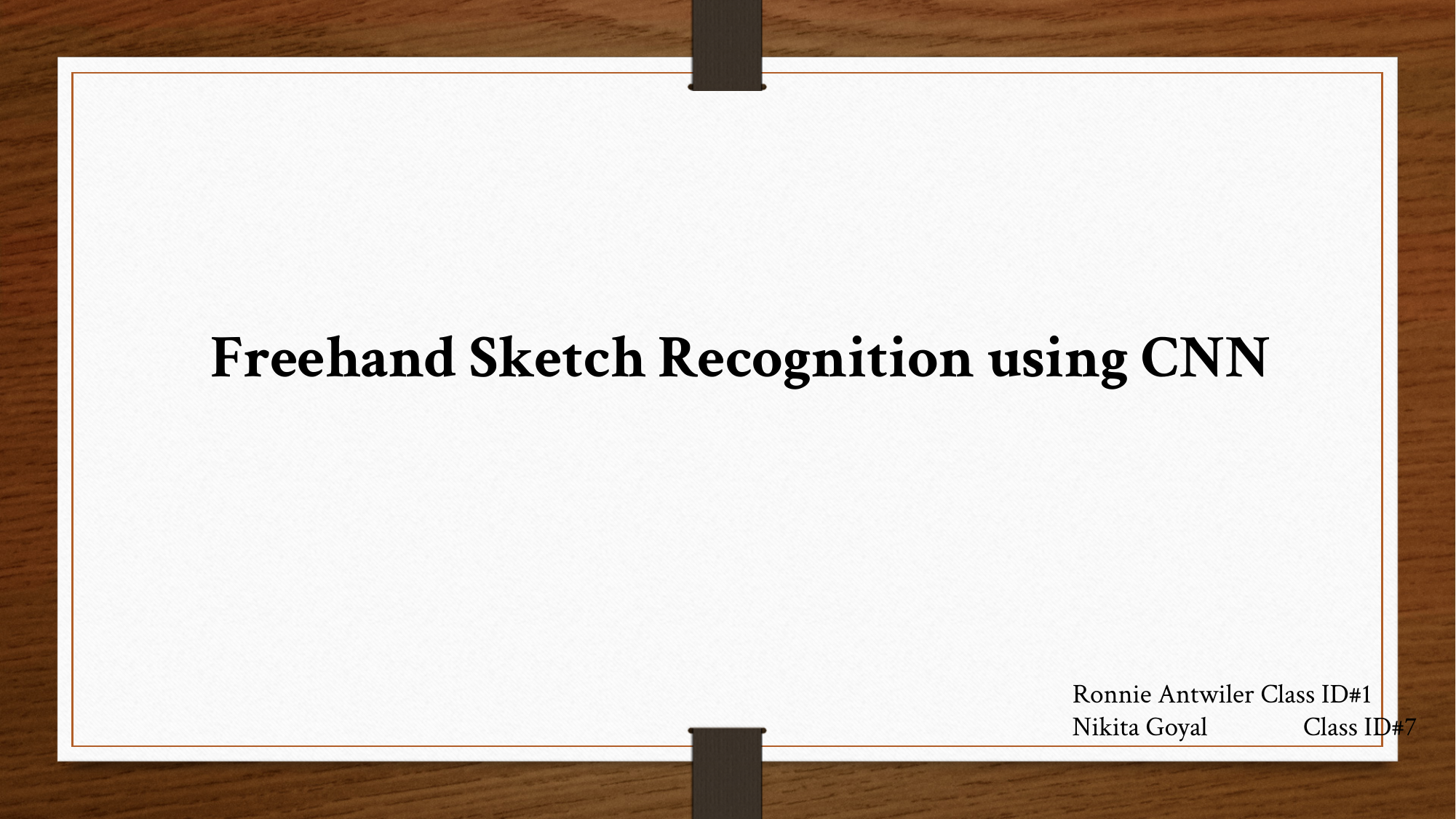

Freehand Sketch Recognition using CNN
Ronnie Antwiler Class ID#1
Nikita Goyal 	  Class ID#7